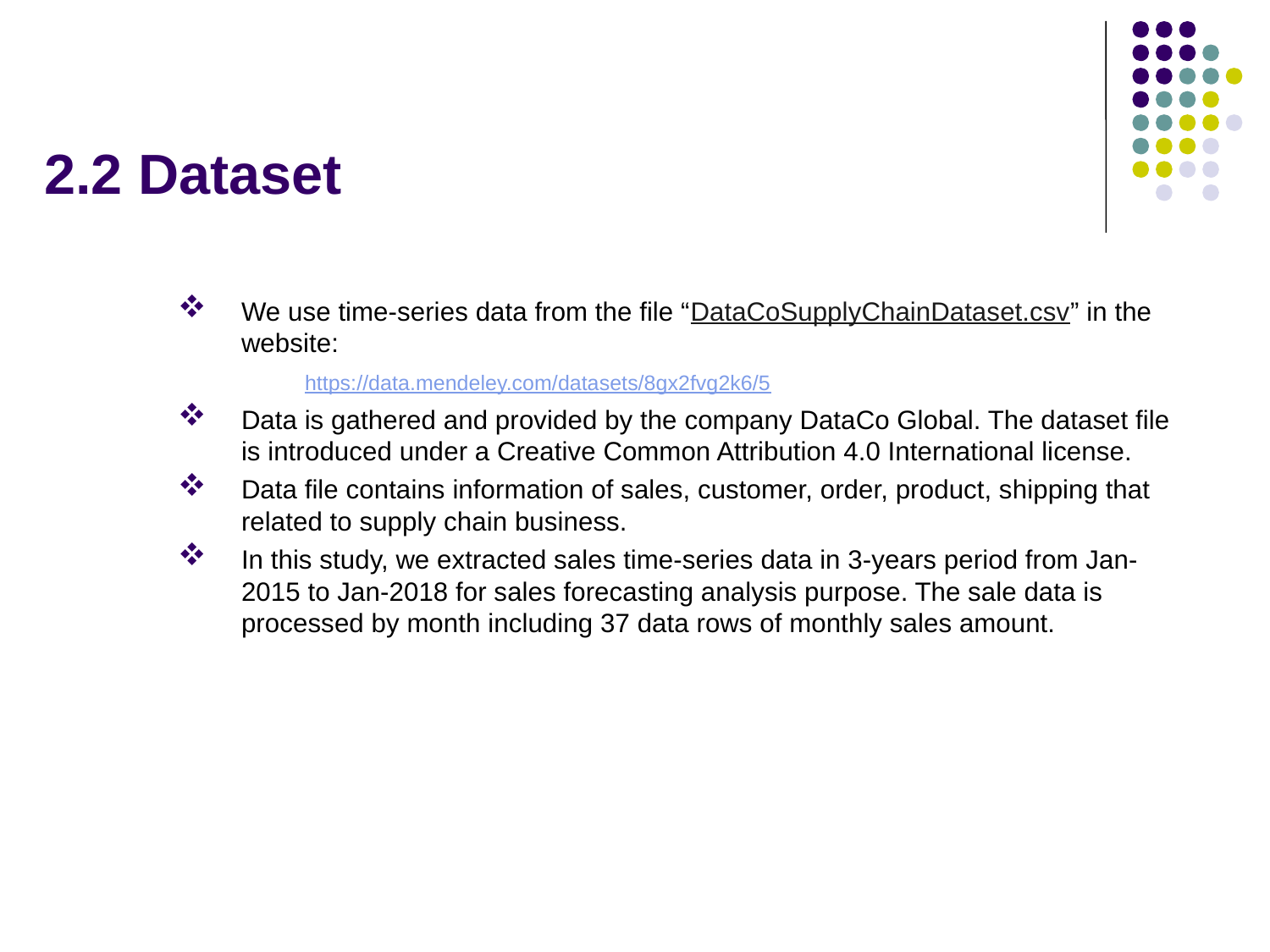

# 2.2 Dataset

We use time-series data from the file “DataCoSupplyChainDataset.csv” in the website:
	https://data.mendeley.com/datasets/8gx2fvg2k6/5
Data is gathered and provided by the company DataCo Global. The dataset file is introduced under a Creative Common Attribution 4.0 International license.
Data file contains information of sales, customer, order, product, shipping that related to supply chain business.
In this study, we extracted sales time-series data in 3-years period from Jan-2015 to Jan-2018 for sales forecasting analysis purpose. The sale data is processed by month including 37 data rows of monthly sales amount.